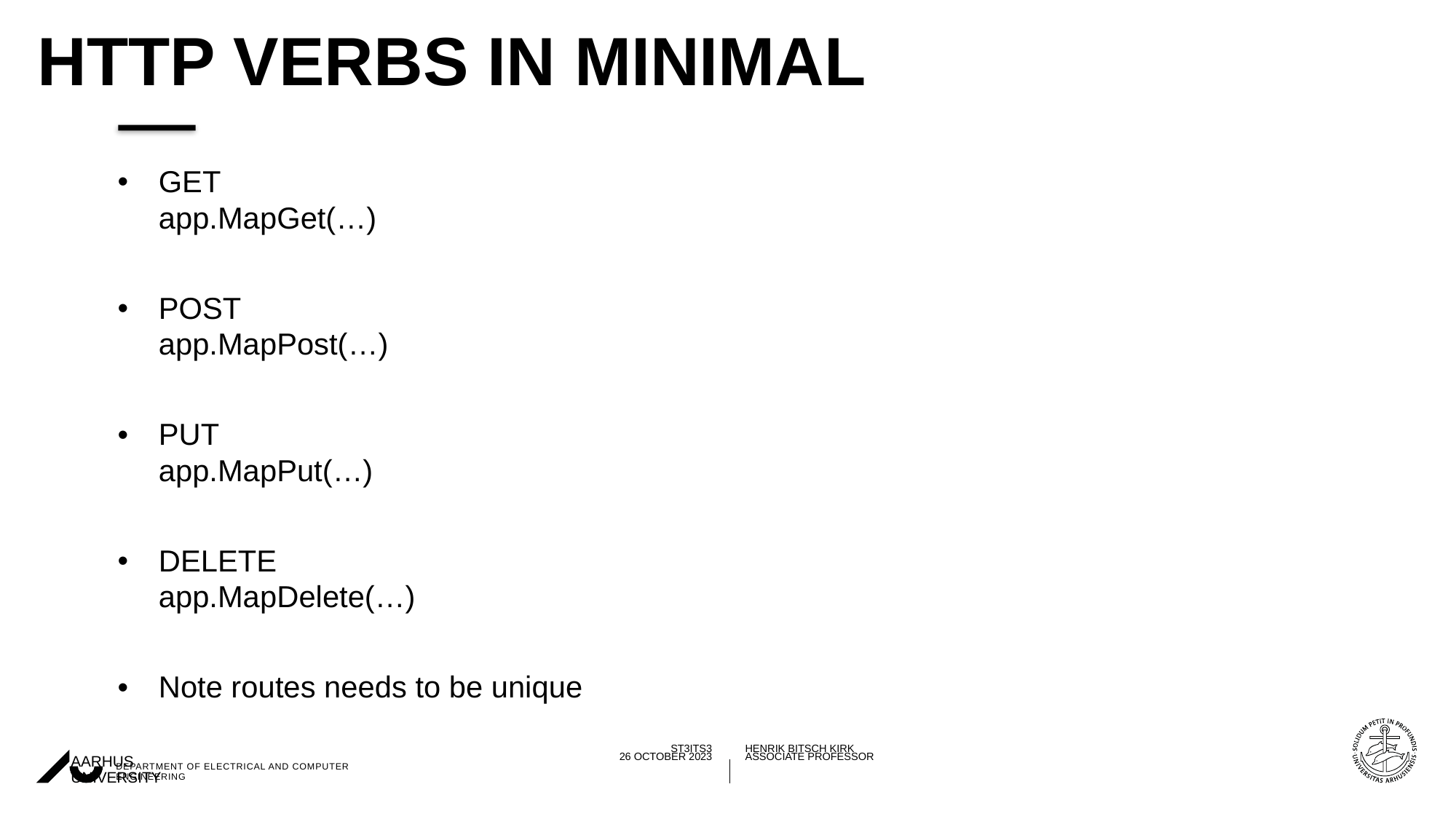

# HTTP Verbs in minimal
GET
app.MapGet(…)

POST
app.MapPost(…)

PUT
app.MapPut(…)

DELETE
app.MapDelete(…)

Note routes needs to be unique
08/11/202326/10/2023